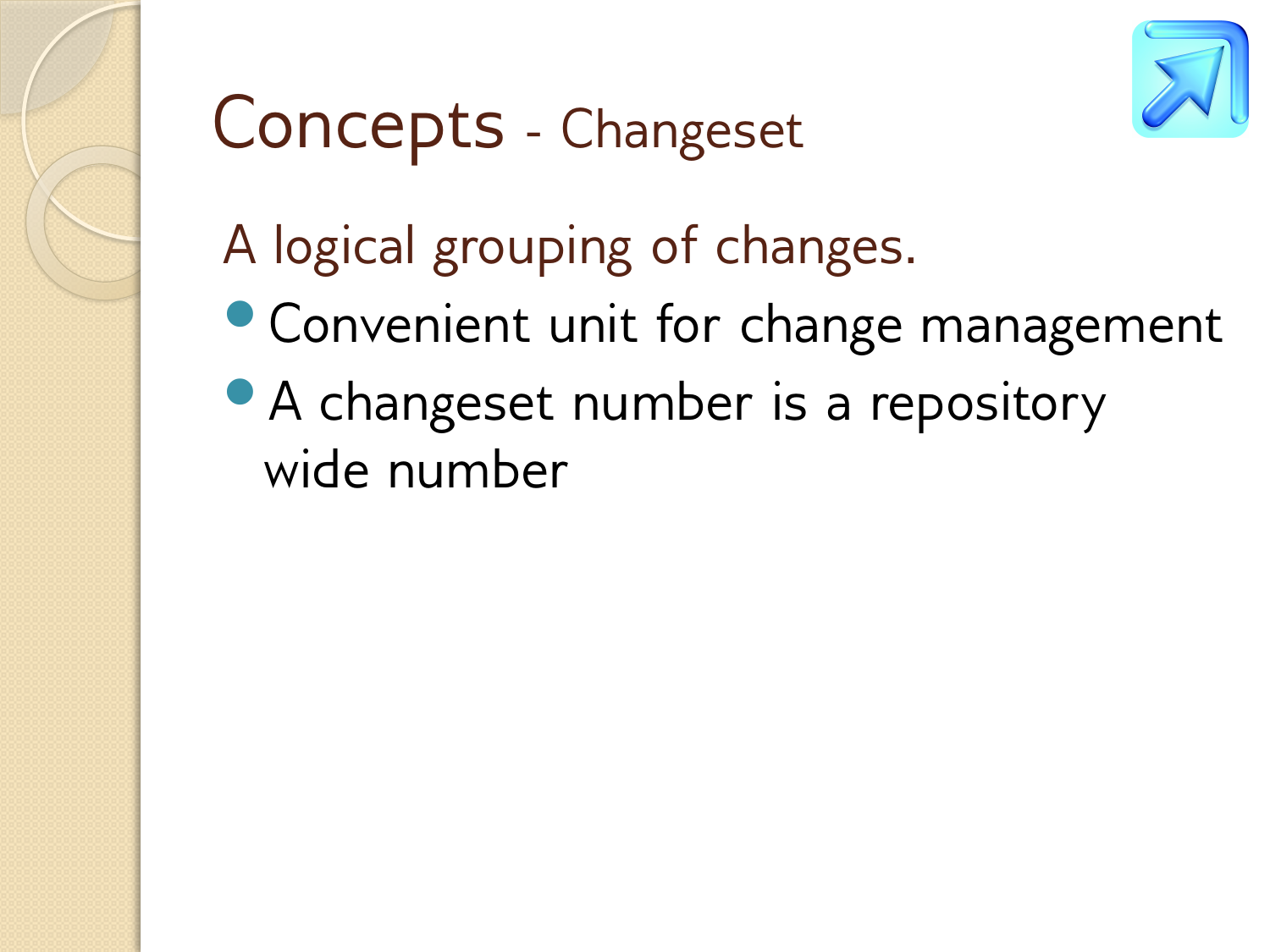

# Concepts - Changeset
A logical grouping of changes.
Convenient unit for change management
A changeset number is a repository wide number